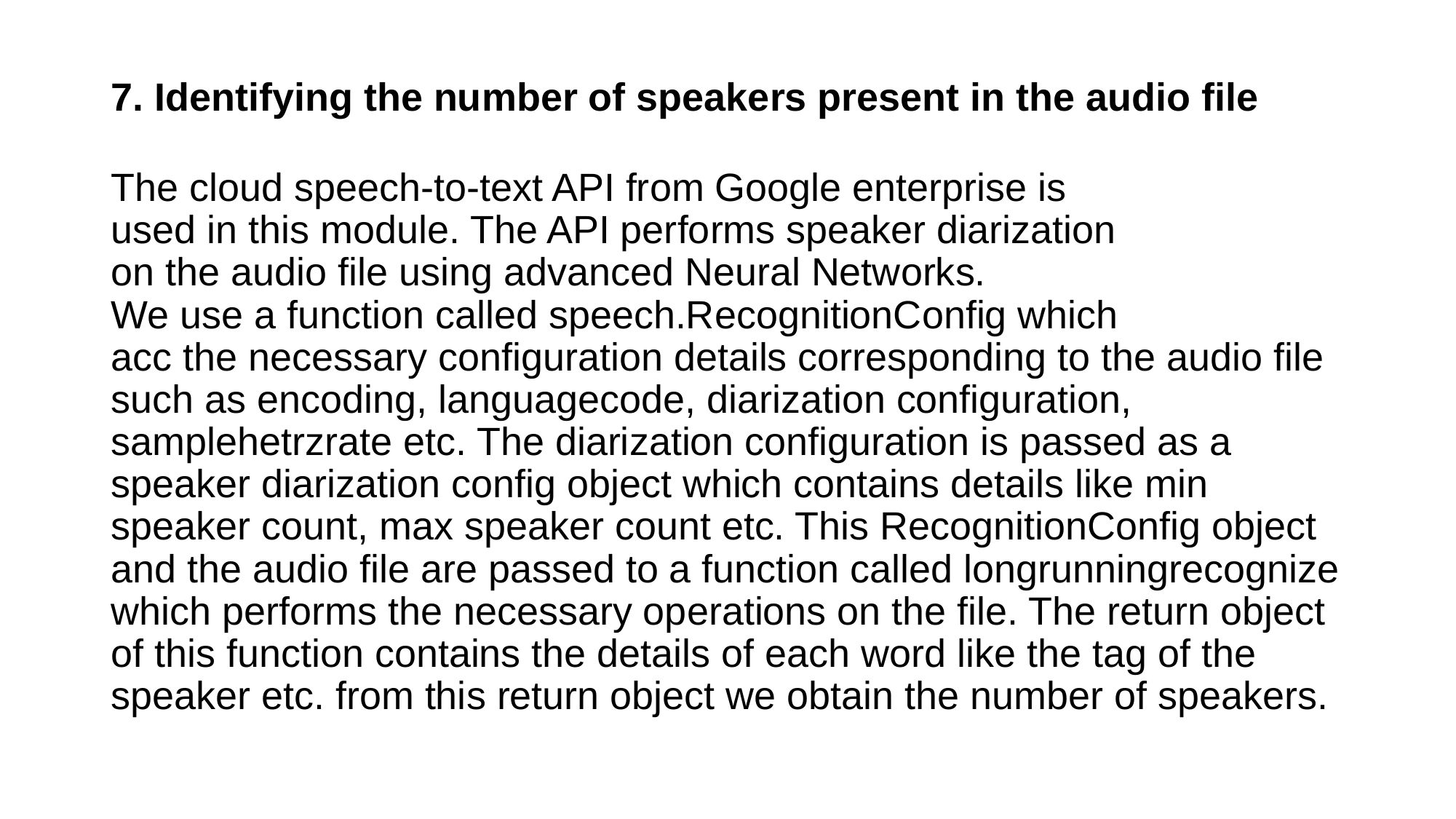

7. Identifying the number of speakers present in the audio file
The cloud speech-to-text API from Google enterprise is
used in this module. The API performs speaker diarization
on the audio file using advanced Neural Networks.
We use a function called speech.RecognitionConfig which
acc the necessary configuration details corresponding to the audio file such as encoding, languagecode, diarization configuration, samplehetrzrate etc. The diarization configuration is passed as a speaker diarization config object which contains details like min speaker count, max speaker count etc. This RecognitionConfig object and the audio file are passed to a function called longrunningrecognize which performs the necessary operations on the file. The return object of this function contains the details of each word like the tag of the speaker etc. from this return object we obtain the number of speakers.